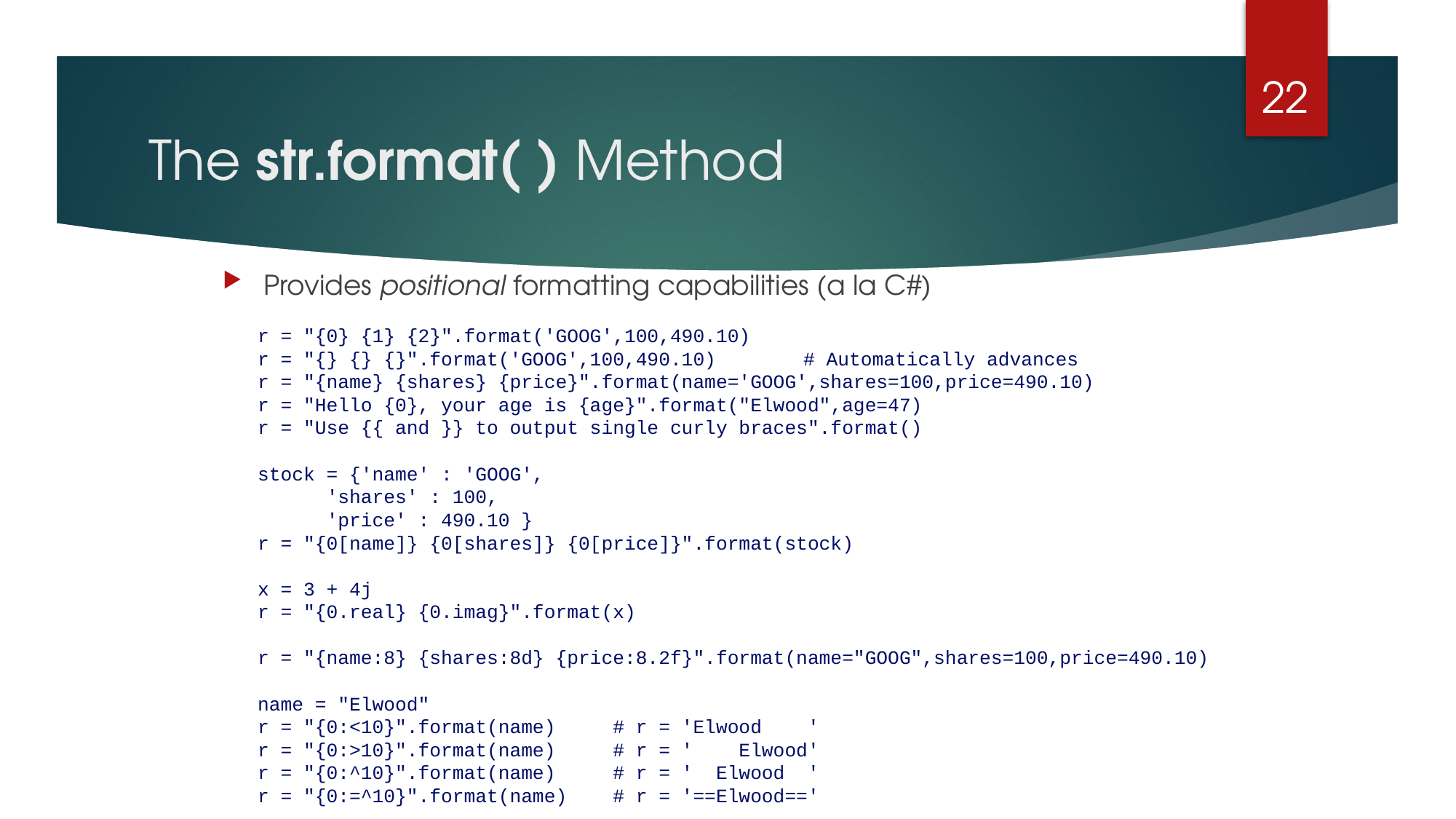

22
# The str.format( ) Method
Provides positional formatting capabilities (a la C#)
r = "{0} {1} {2}".format('GOOG',100,490.10)
r = "{} {} {}".format('GOOG',100,490.10)	# Automatically advances
r = "{name} {shares} {price}".format(name='GOOG',shares=100,price=490.10)
r = "Hello {0}, your age is {age}".format("Elwood",age=47)
r = "Use {{ and }} to output single curly braces".format()

stock = {'name' : 'GOOG',
      'shares' : 100,
      'price' : 490.10 }
r = "{0[name]} {0[shares]} {0[price]}".format(stock)

x = 3 + 4j
r = "{0.real} {0.imag}".format(x)

r = "{name:8} {shares:8d} {price:8.2f}".format(name="GOOG",shares=100,price=490.10)

name = "Elwood"
r = "{0:<10}".format(name)     # r = 'Elwood    '
r = "{0:>10}".format(name)     # r = '    Elwood'
r = "{0:^10}".format(name)     # r = '  Elwood  '
r = "{0:=^10}".format(name)    # r = '==Elwood=='